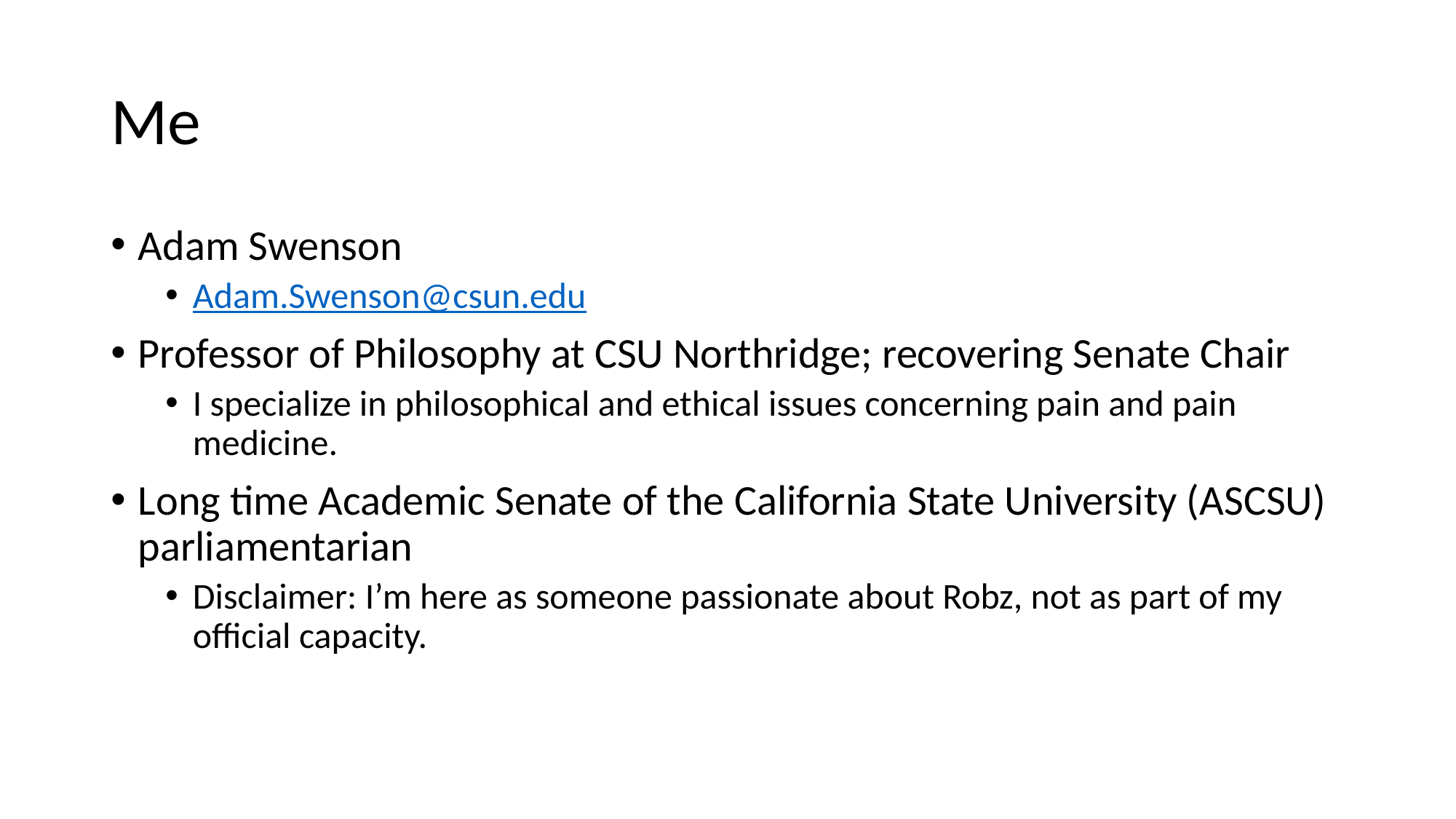

# Me
Adam Swenson
Adam.Swenson@csun.edu
Professor of Philosophy at CSU Northridge; recovering Senate Chair
I specialize in philosophical and ethical issues concerning pain and pain medicine.
Long time Academic Senate of the California State University (ASCSU) parliamentarian
Disclaimer: I’m here as someone passionate about Robz, not as part of my official capacity.